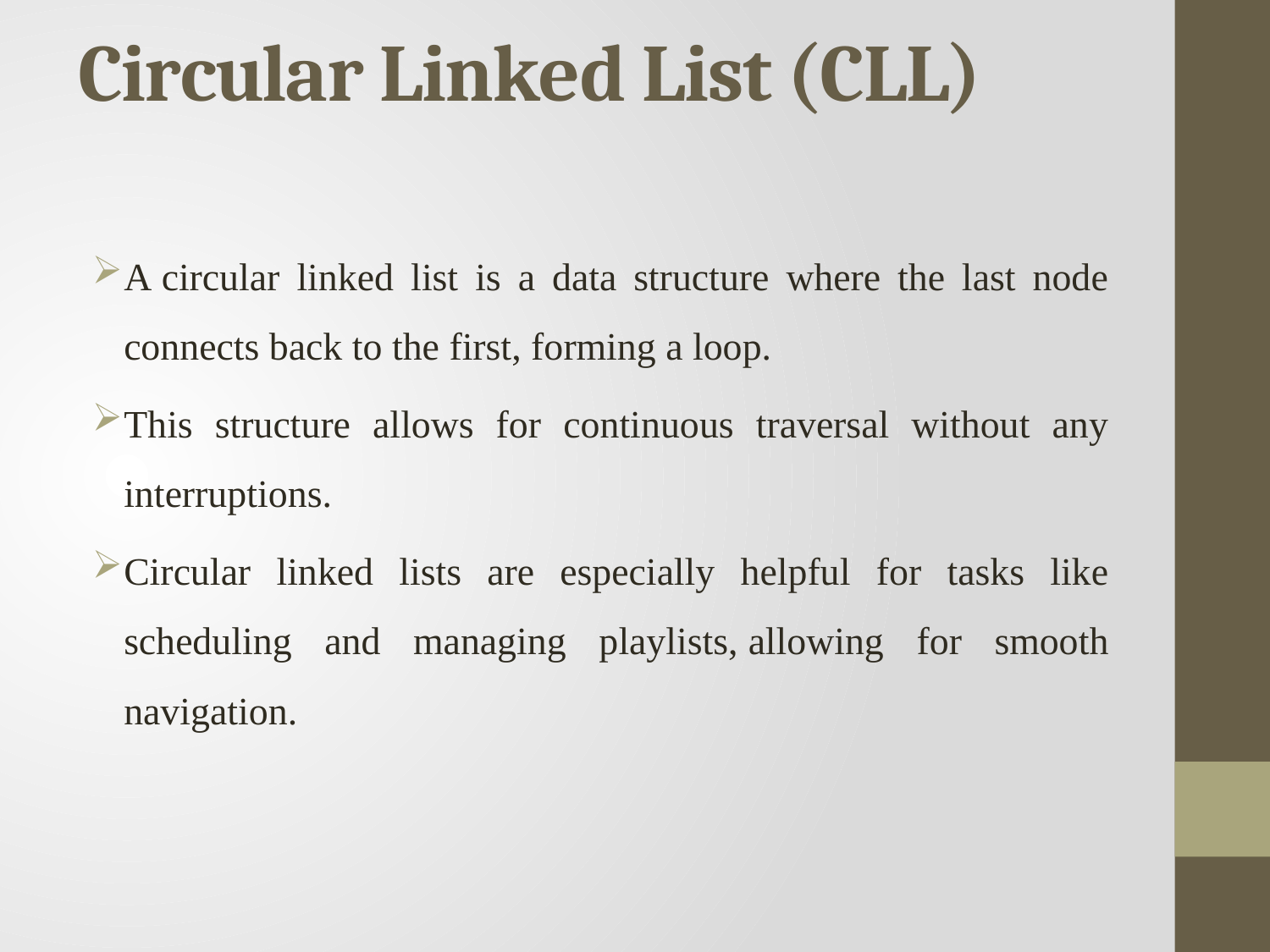

# Circular Linked List (CLL)
A circular linked list is a data structure where the last node connects back to the first, forming a loop.
This structure allows for continuous traversal without any interruptions.
Circular linked lists are especially helpful for tasks like scheduling and managing playlists, allowing for smooth navigation.